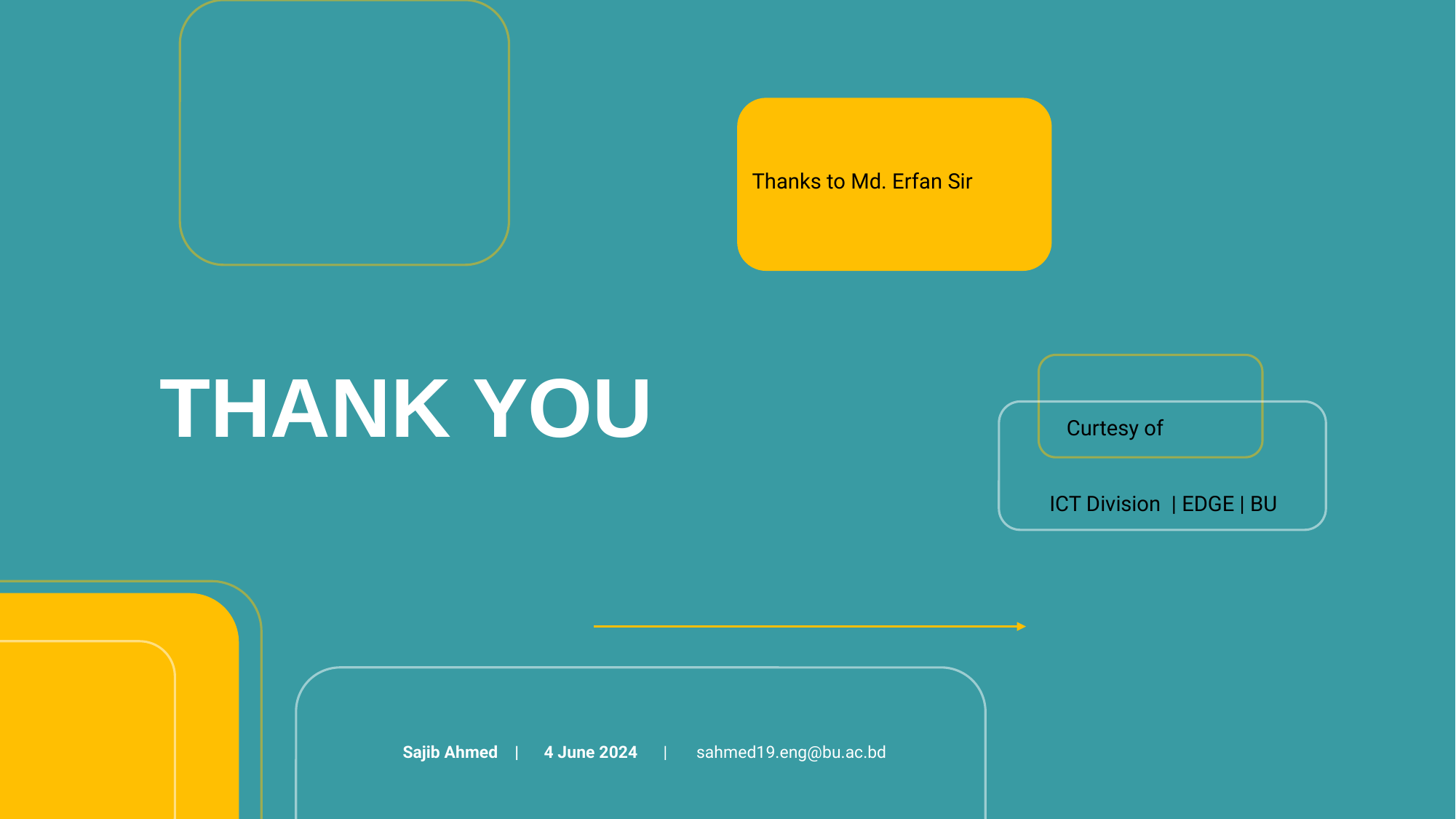

Thanks to Md. Erfan Sir
THANK YOU

Curtesy of
ICT Division  | EDGE | BU

Sajib Ahmed    |      4 June 2024      |       sahmed19.eng@bu.ac.bd